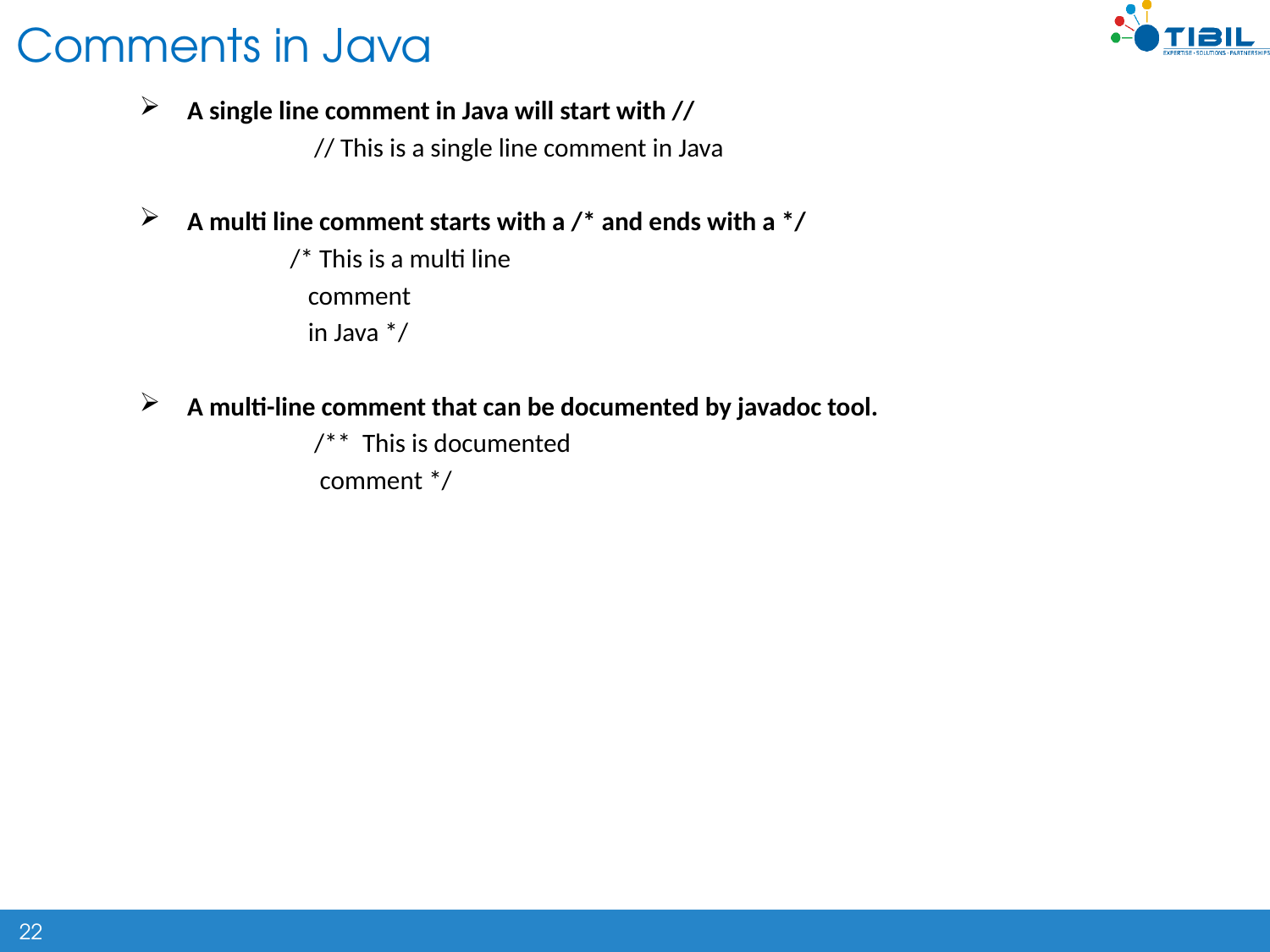

# Comments in Java
A single line comment in Java will start with //
		// This is a single line comment in Java

A multi line comment starts with a /* and ends with a */
    /* This is a multi line
       comment
       in Java */

A multi-line comment that can be documented by javadoc tool.
	/**  This is documented
         comment */

22